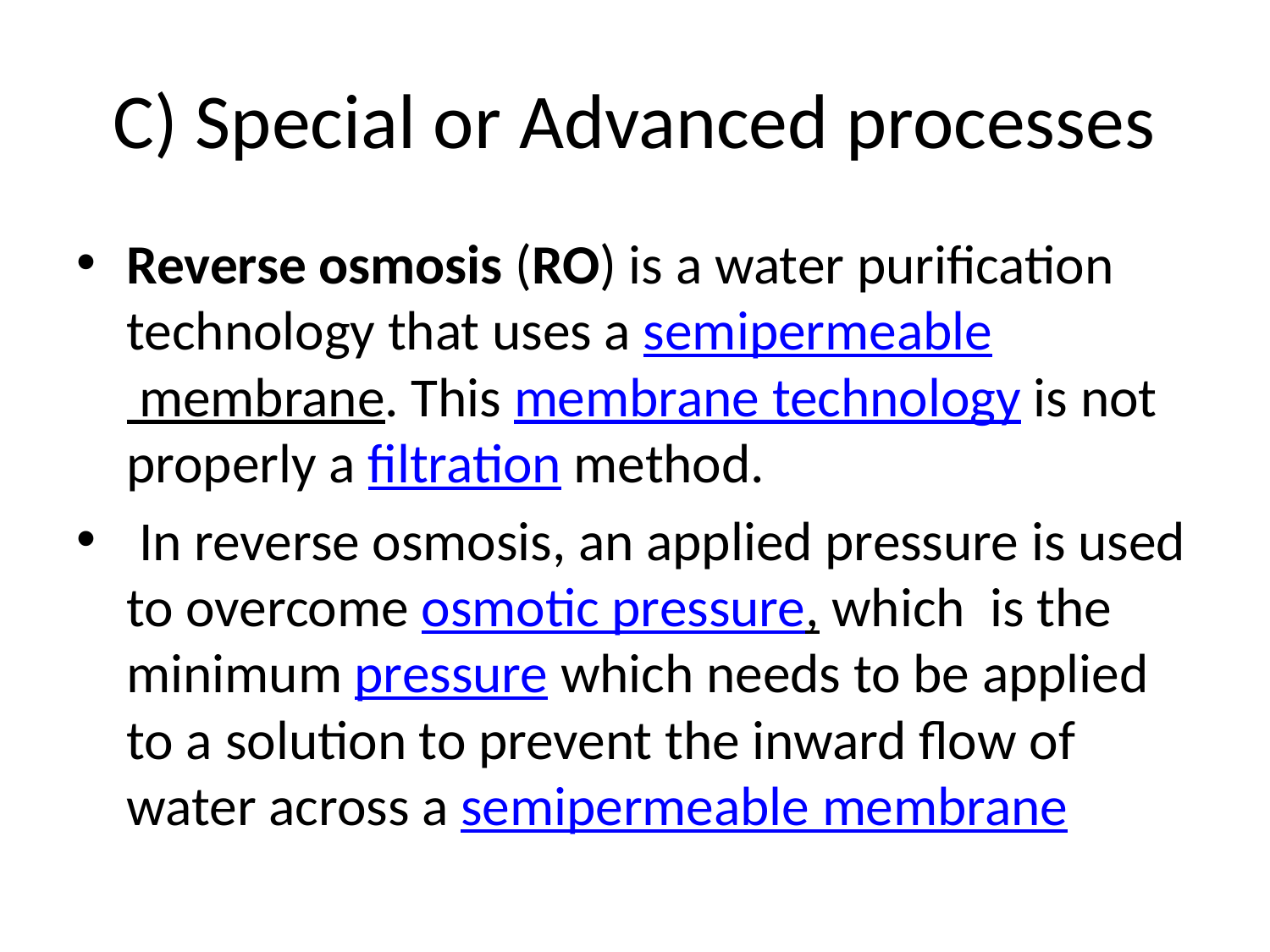

# C) Special or Advanced processes
Reverse osmosis (RO) is a water purification technology that uses a semipermeable membrane. This membrane technology is not properly a filtration method.
 In reverse osmosis, an applied pressure is used to overcome osmotic pressure, which  is the minimum pressure which needs to be applied to a solution to prevent the inward flow of water across a semipermeable membrane